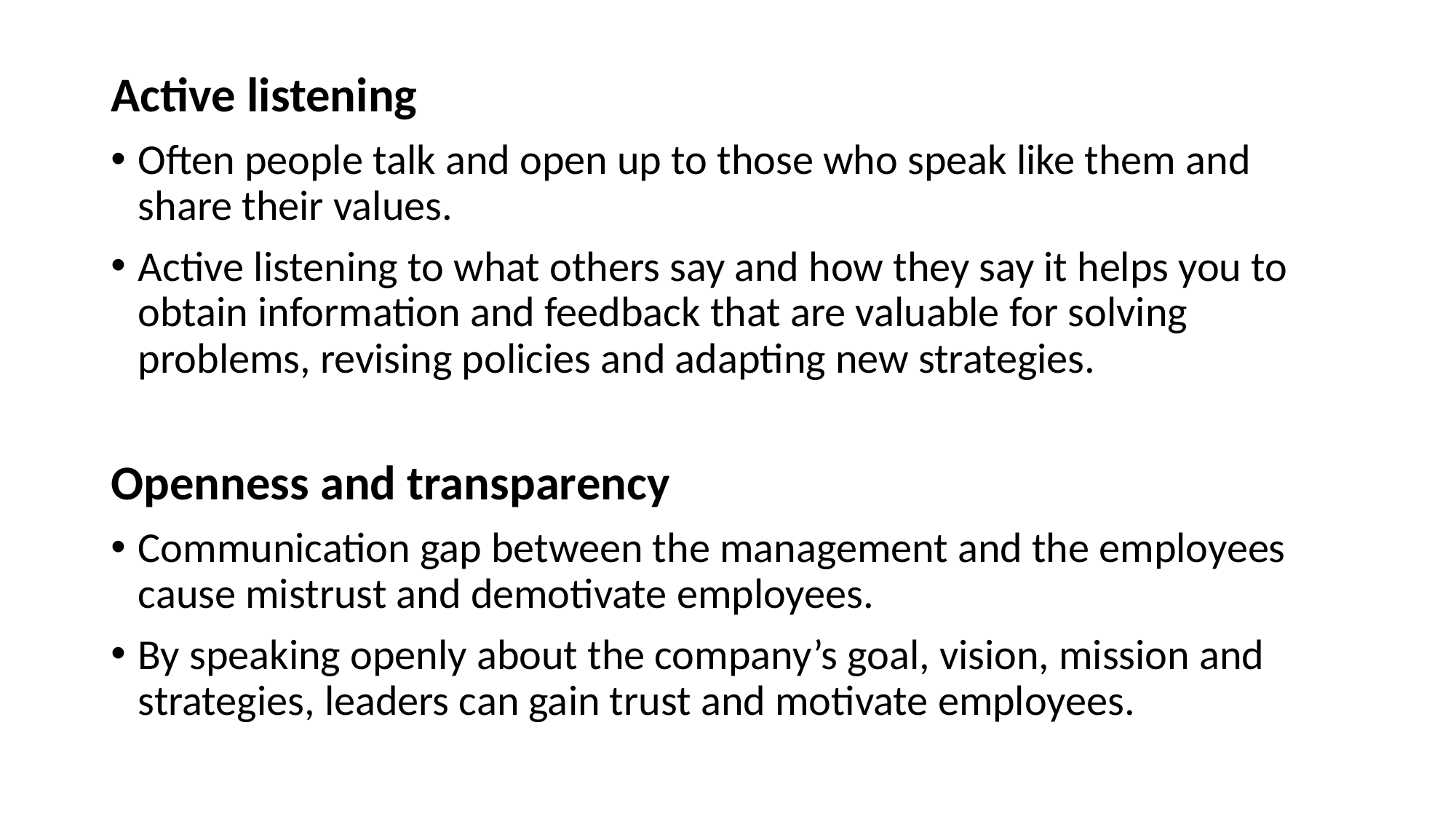

Active listening
Often people talk and open up to those who speak like them and share their values.
Active listening to what others say and how they say it helps you to obtain information and feedback that are valuable for solving problems, revising policies and adapting new strategies.

Openness and transparency
Communication gap between the management and the employees cause mistrust and demotivate employees.
By speaking openly about the company’s goal, vision, mission and strategies, leaders can gain trust and motivate employees.